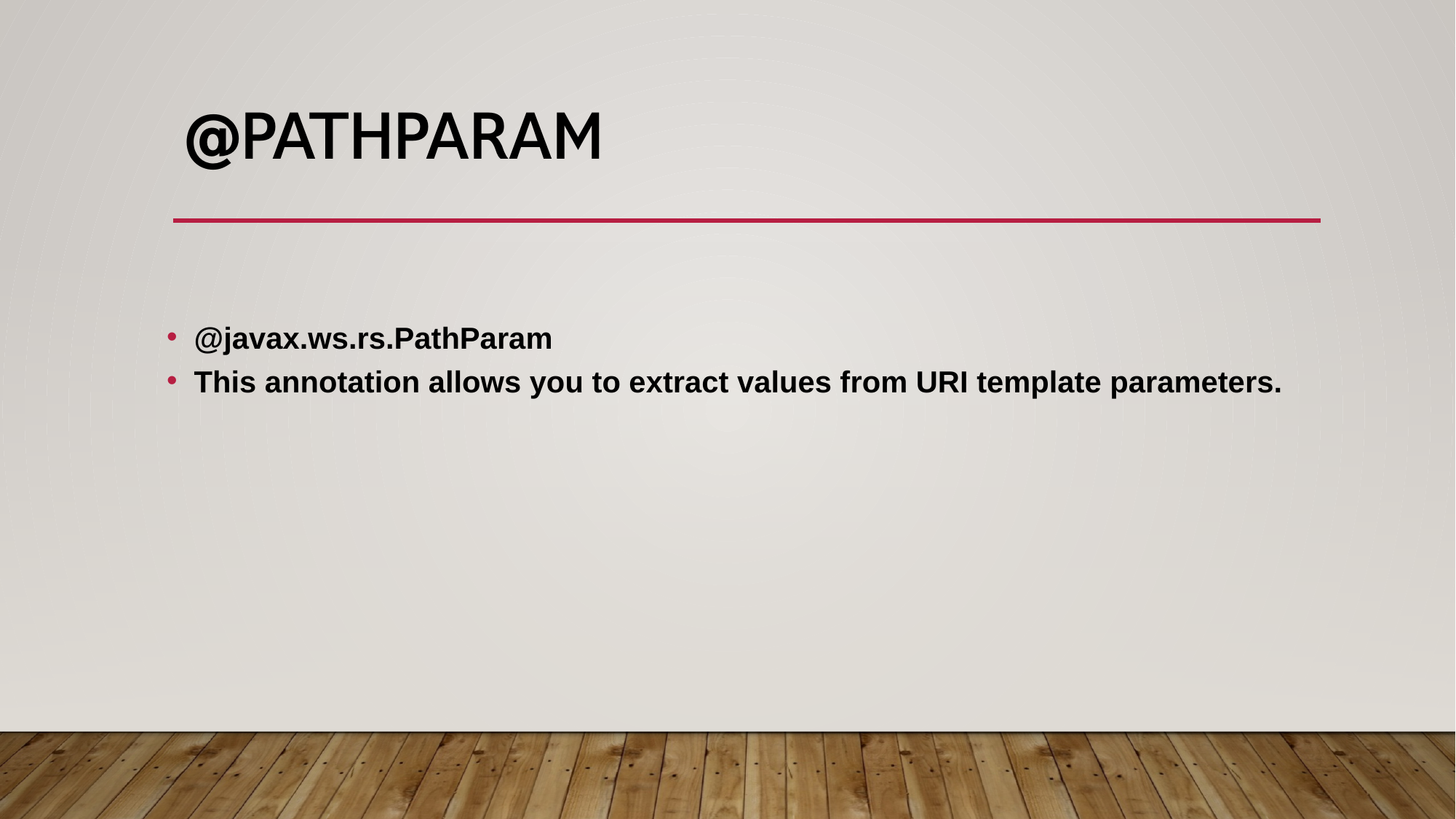

# @PATHparam
@javax.ws.rs.PathParam
This annotation allows you to extract values from URI template parameters.